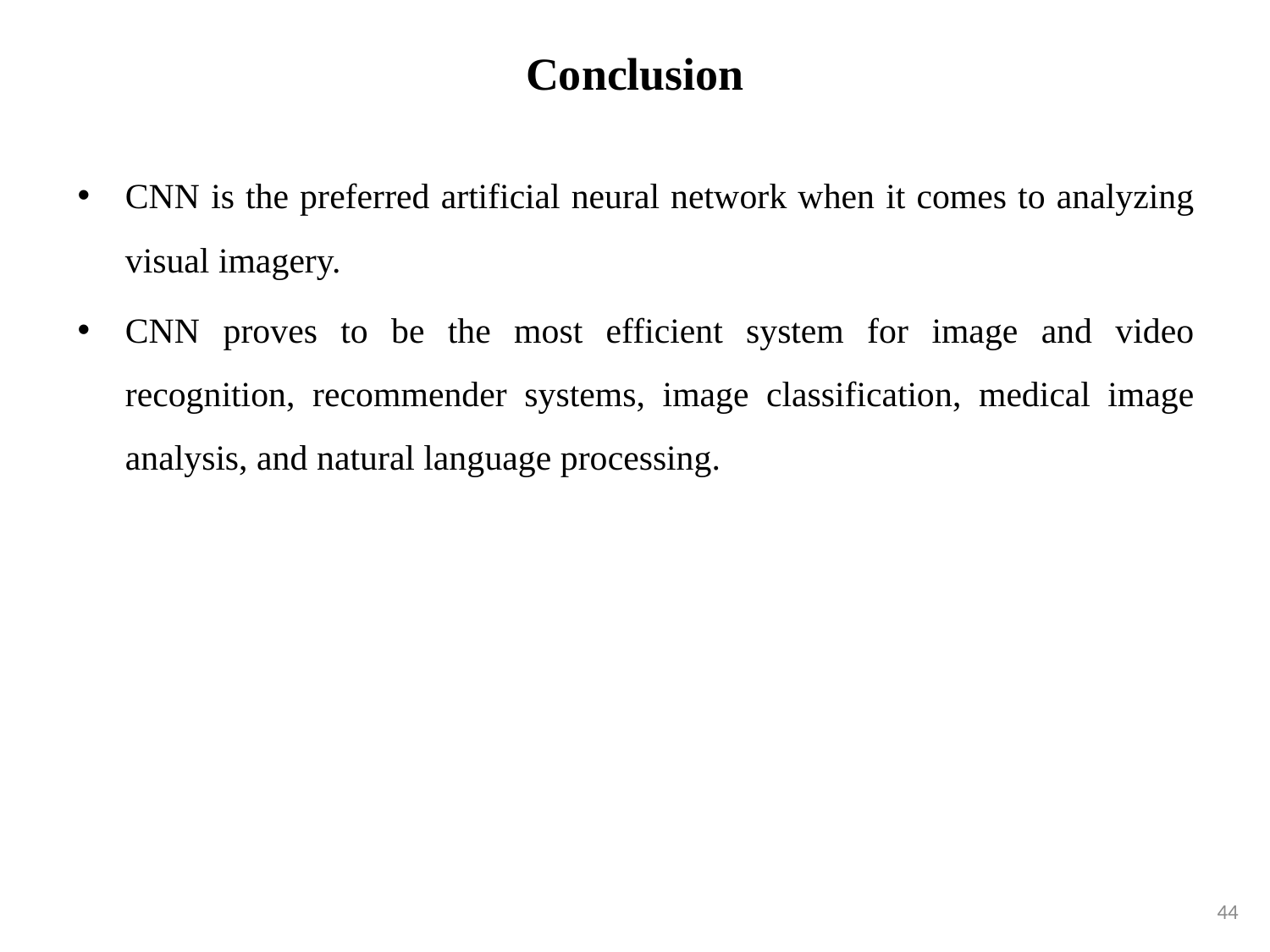

# Conclusion
CNN is the preferred artificial neural network when it comes to analyzing visual imagery.
CNN proves to be the most efficient system for image and video recognition, recommender systems, image classification, medical image analysis, and natural language processing.

44